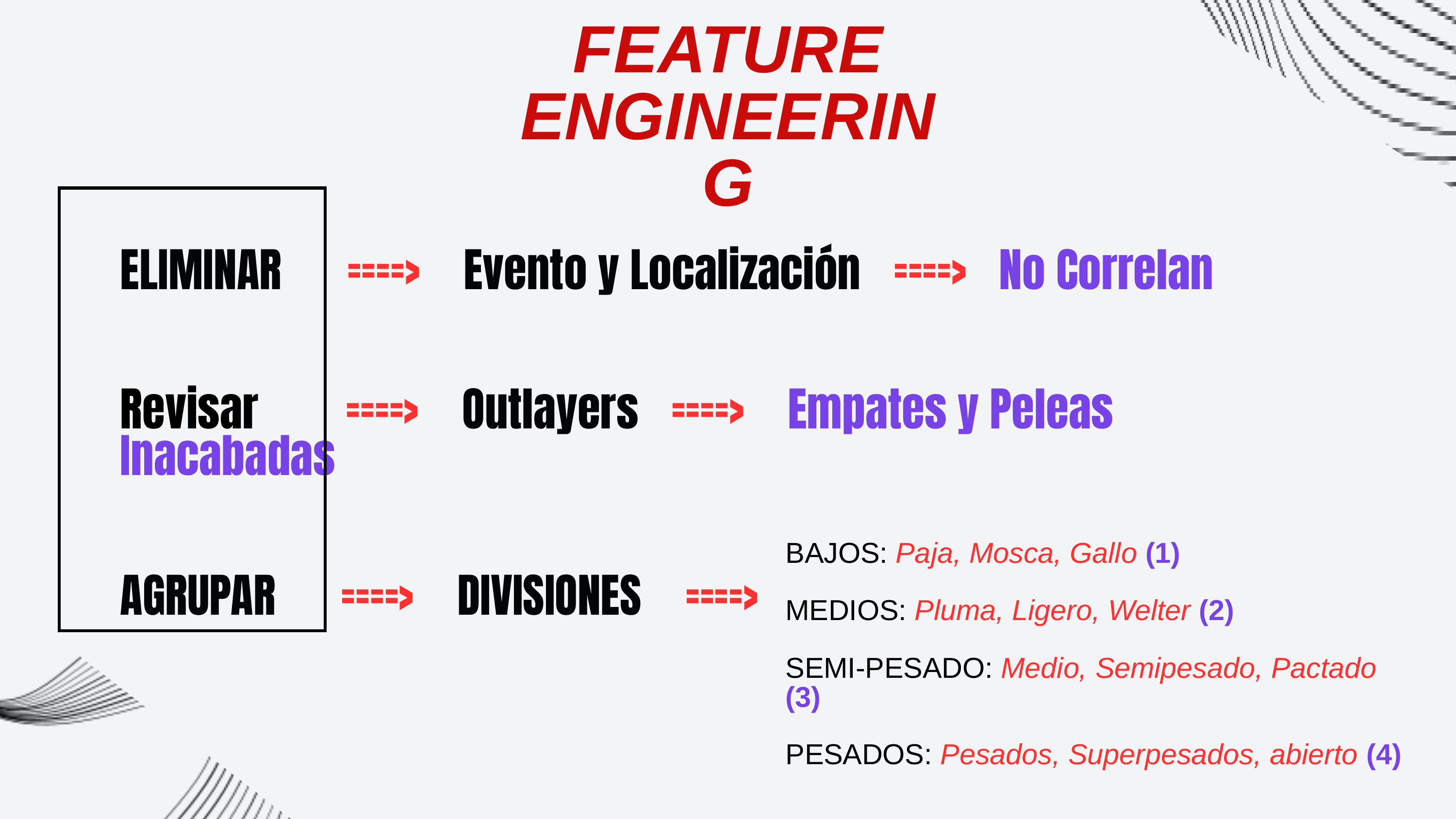

FEATURE ENGINEERING

ELIMINAR      ====>    Evento y Localización   ====>   No Correlan

Revisar        ====>    Outlayers   ====>    Empates y Peleas Inacabadas

AGRUPAR      ====>    DIVISIONES    ====>

BAJOS: Paja, Mosca, Gallo (1)

MEDIOS: Pluma, Ligero, Welter (2)

SEMI-PESADO: Medio, Semipesado, Pactado (3)

PESADOS: Pesados, Superpesados, abierto (4)